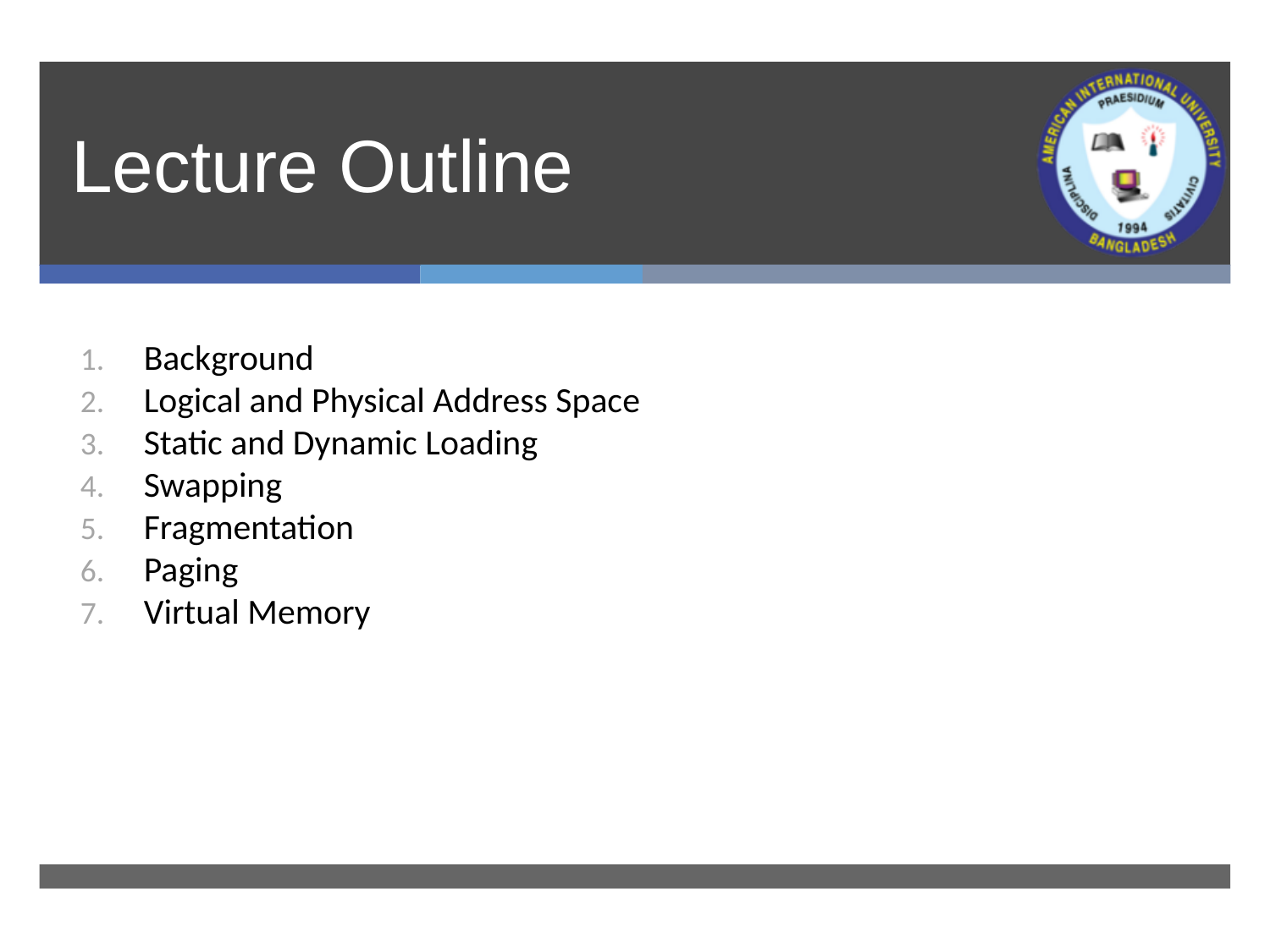

# Lecture Outline
Background
Logical and Physical Address Space
Static and Dynamic Loading
Swapping
Fragmentation
Paging
Virtual Memory